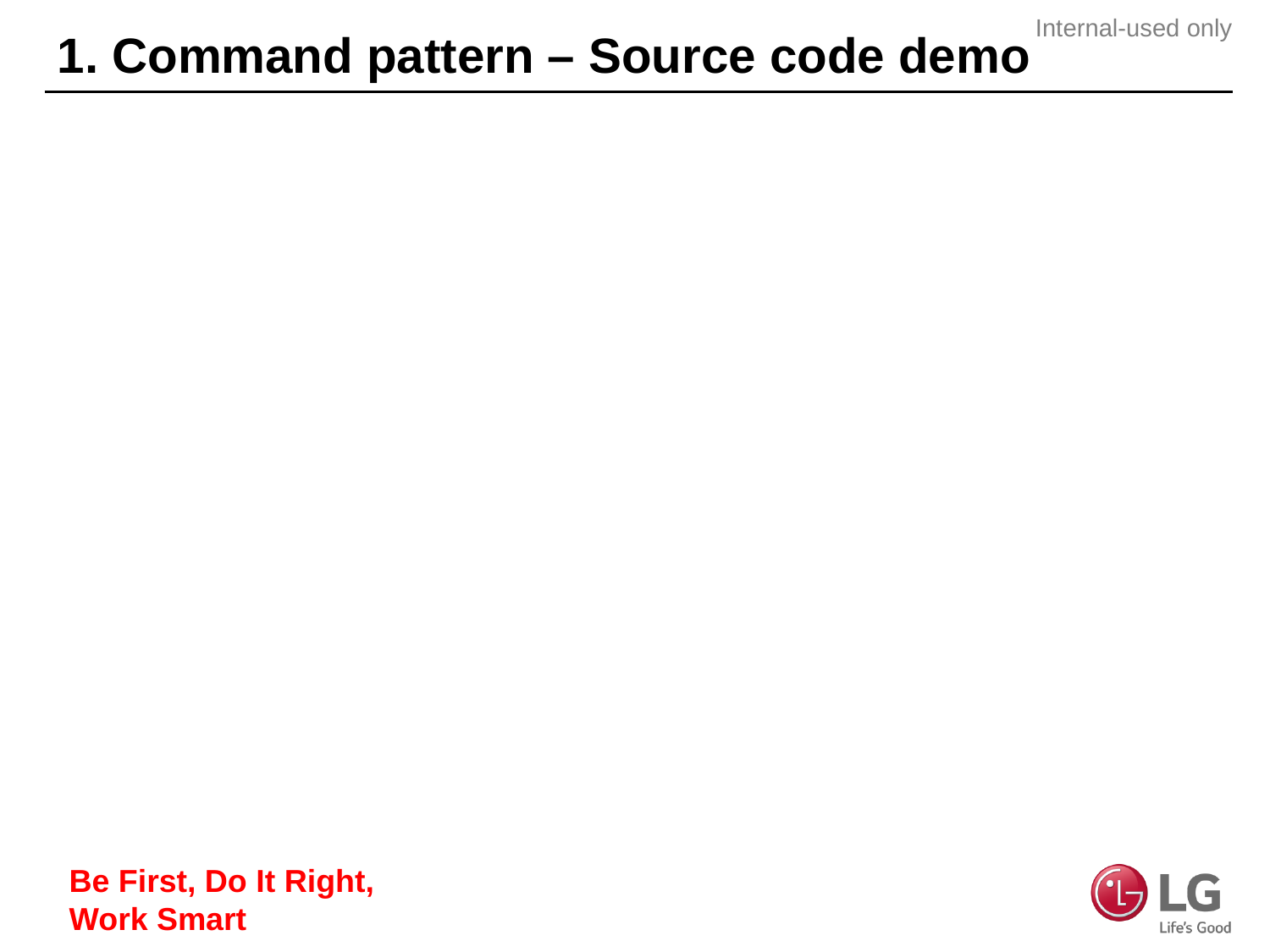

# 1. Command pattern – Source code demo